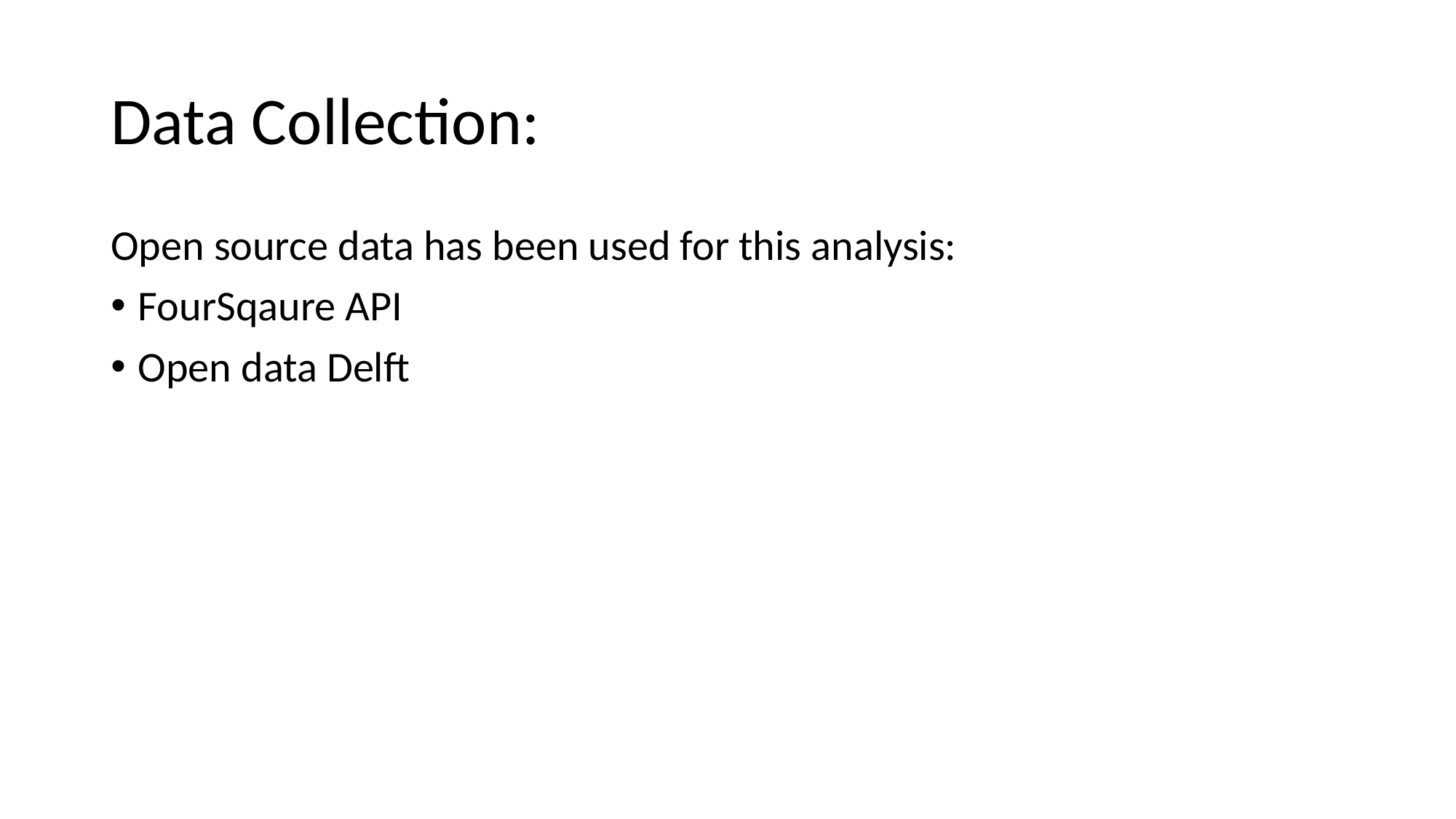

# Data Collection:
Open source data has been used for this analysis:
FourSqaure API
Open data Delft